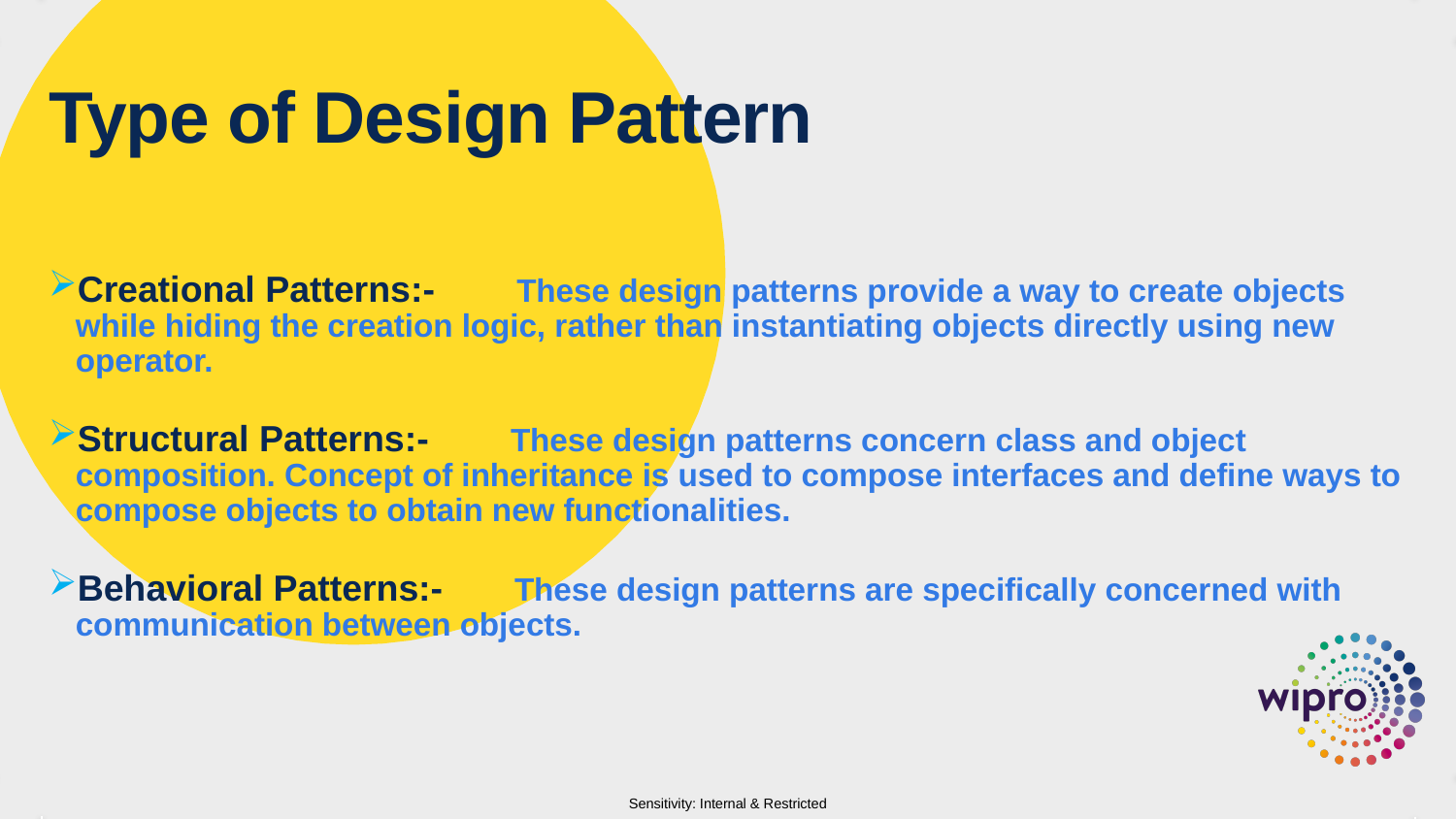

# Type of Design Pattern
Creational Patterns:-        These design patterns provide a way to create objects while hiding the creation logic, rather than instantiating objects directly using new operator.
Structural Patterns:-        These design patterns concern class and object composition. Concept of inheritance is used to compose interfaces and define ways to compose objects to obtain new functionalities.
Behavioral Patterns:-       These design patterns are specifically concerned with communication between objects.